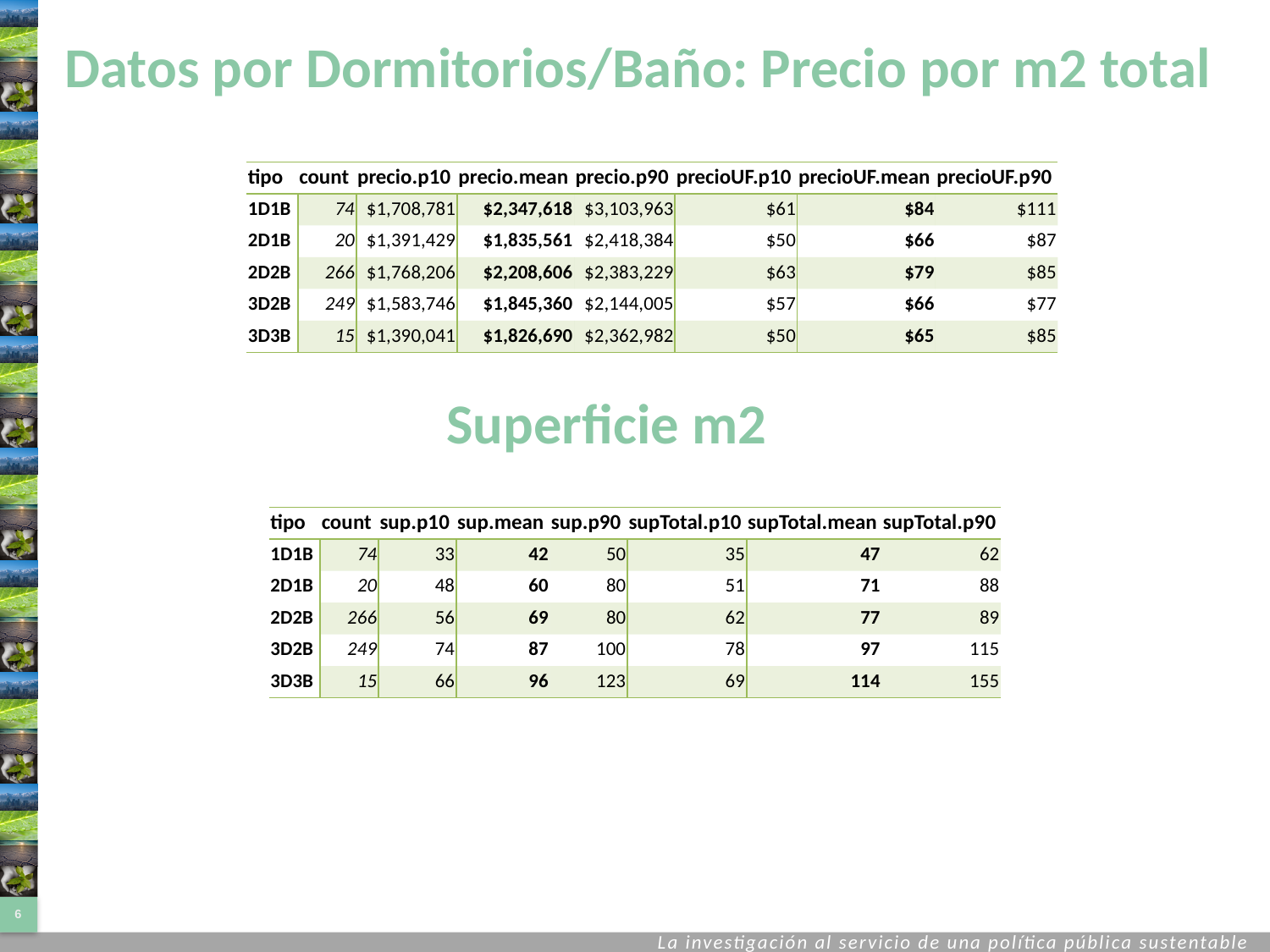

# Datos por Dormitorios/Baño: Precio por m2 total
| tipo | count | precio.p10 | precio.mean | precio.p90 | precioUF.p10 | precioUF.mean | precioUF.p90 |
| --- | --- | --- | --- | --- | --- | --- | --- |
| 1D1B | 74 | $1,708,781 | $2,347,618 | $3,103,963 | $61 | $84 | $111 |
| 2D1B | 20 | $1,391,429 | $1,835,561 | $2,418,384 | $50 | $66 | $87 |
| 2D2B | 266 | $1,768,206 | $2,208,606 | $2,383,229 | $63 | $79 | $85 |
| 3D2B | 249 | $1,583,746 | $1,845,360 | $2,144,005 | $57 | $66 | $77 |
| 3D3B | 15 | $1,390,041 | $1,826,690 | $2,362,982 | $50 | $65 | $85 |
Superficie m2
| tipo | count | sup.p10 | sup.mean | sup.p90 | supTotal.p10 | supTotal.mean | supTotal.p90 |
| --- | --- | --- | --- | --- | --- | --- | --- |
| 1D1B | 74 | 33 | 42 | 50 | 35 | 47 | 62 |
| 2D1B | 20 | 48 | 60 | 80 | 51 | 71 | 88 |
| 2D2B | 266 | 56 | 69 | 80 | 62 | 77 | 89 |
| 3D2B | 249 | 74 | 87 | 100 | 78 | 97 | 115 |
| 3D3B | 15 | 66 | 96 | 123 | 69 | 114 | 155 |